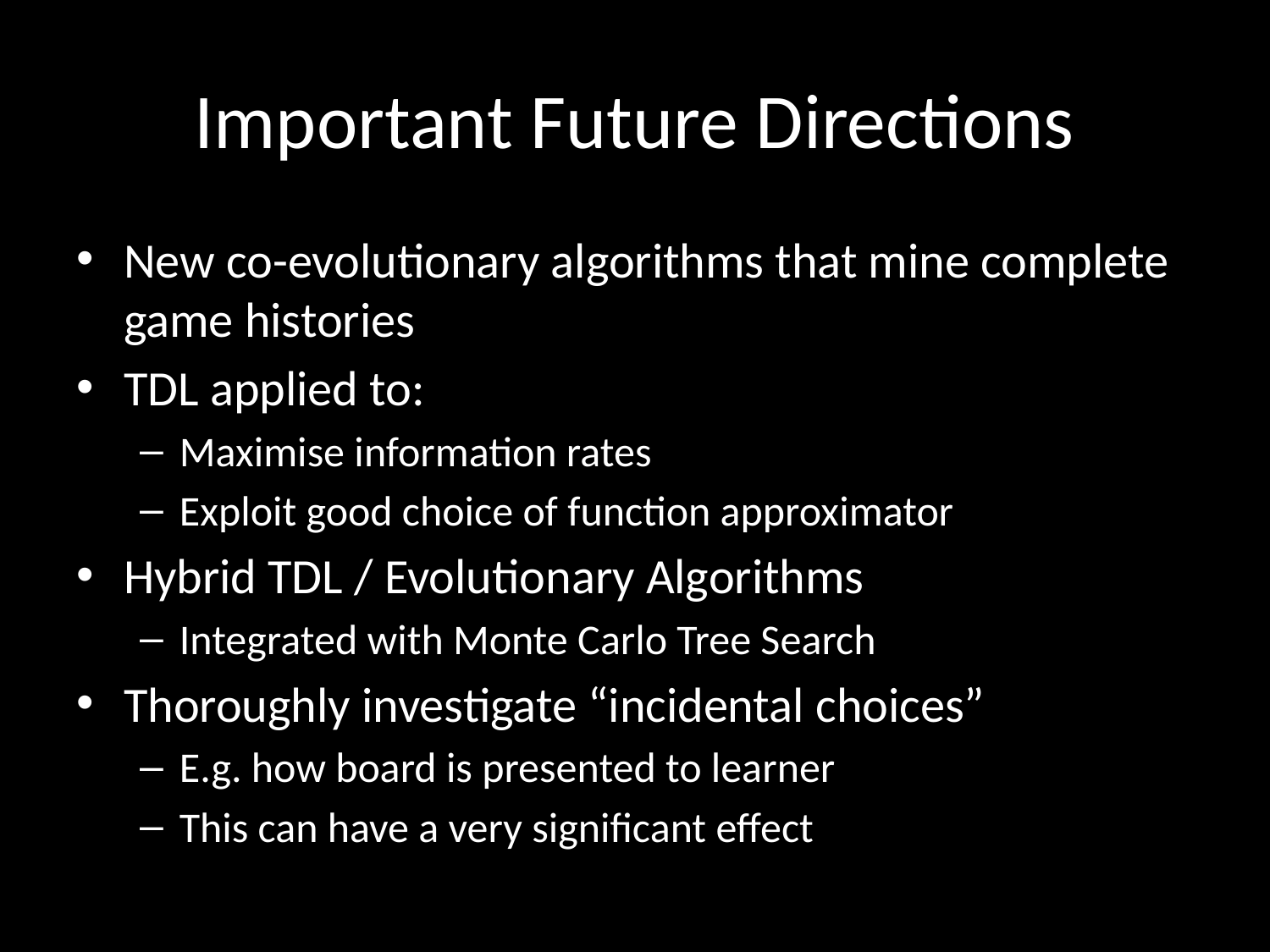

# Important Future Directions
New co-evolutionary algorithms that mine complete game histories
TDL applied to:
Maximise information rates
Exploit good choice of function approximator
Hybrid TDL / Evolutionary Algorithms
Integrated with Monte Carlo Tree Search
Thoroughly investigate “incidental choices”
E.g. how board is presented to learner
This can have a very significant effect